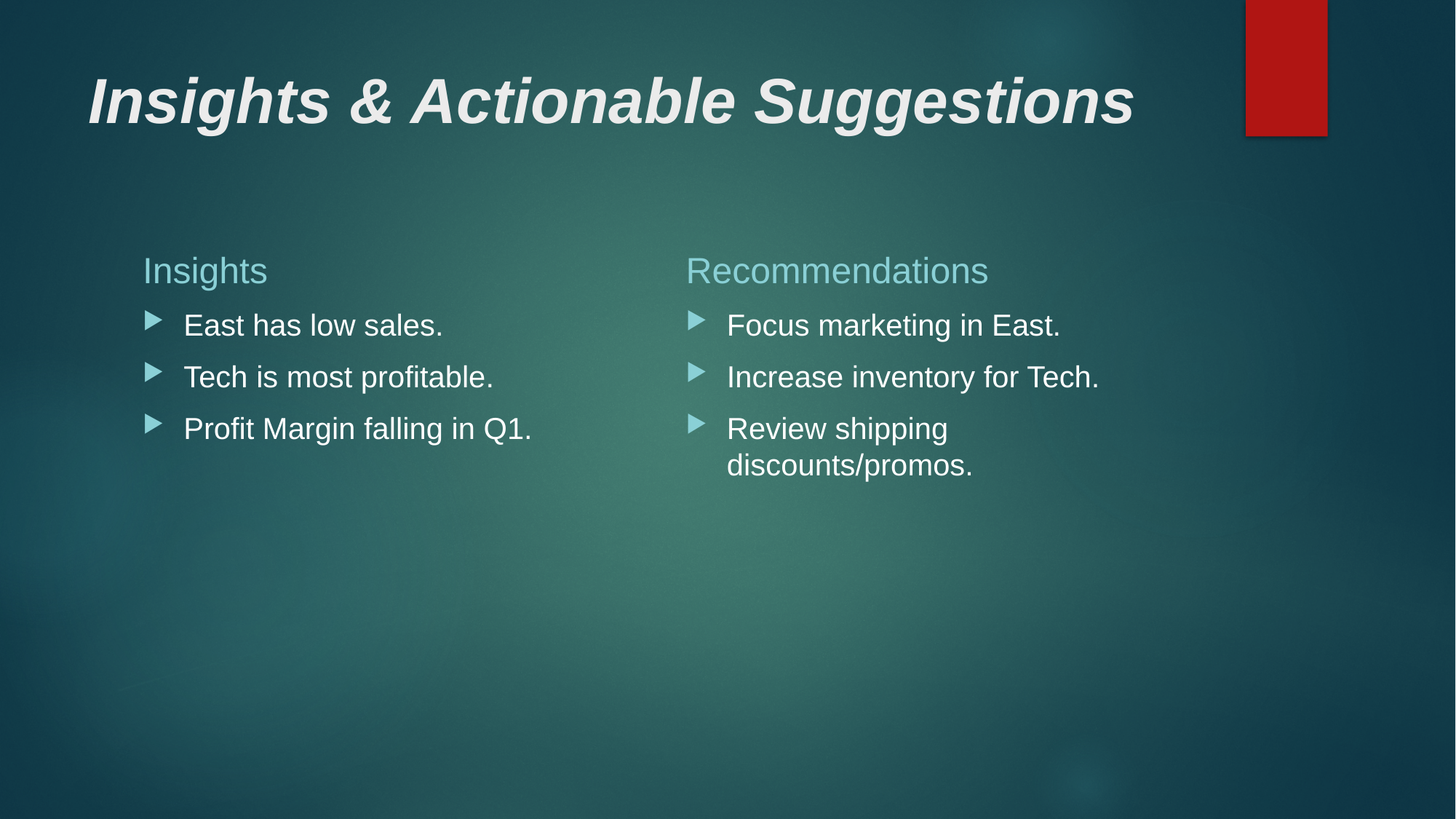

# Insights & Actionable Suggestions
Insights
Recommendations
East has low sales.
Tech is most profitable.
Profit Margin falling in Q1.
Focus marketing in East.
Increase inventory for Tech.
Review shipping discounts/promos.